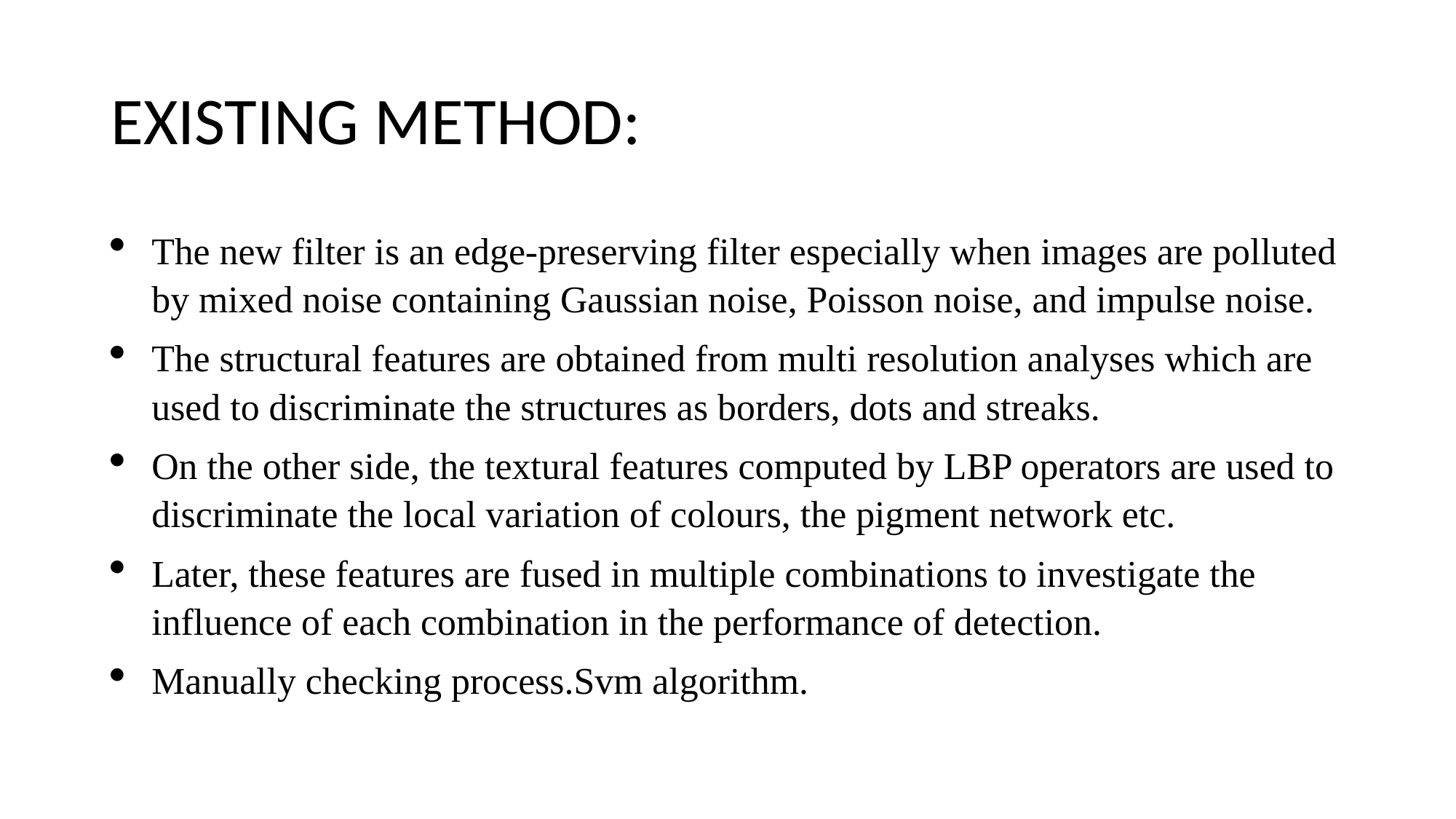

# EXISTING METHOD:
The new filter is an edge-preserving filter especially when images are polluted by mixed noise containing Gaussian noise, Poisson noise, and impulse noise.
The structural features are obtained from multi resolution analyses which are used to discriminate the structures as borders, dots and streaks.
On the other side, the textural features computed by LBP operators are used to discriminate the local variation of colours, the pigment network etc.
Later, these features are fused in multiple combinations to investigate the influence of each combination in the performance of detection.
Manually checking process.Svm algorithm.